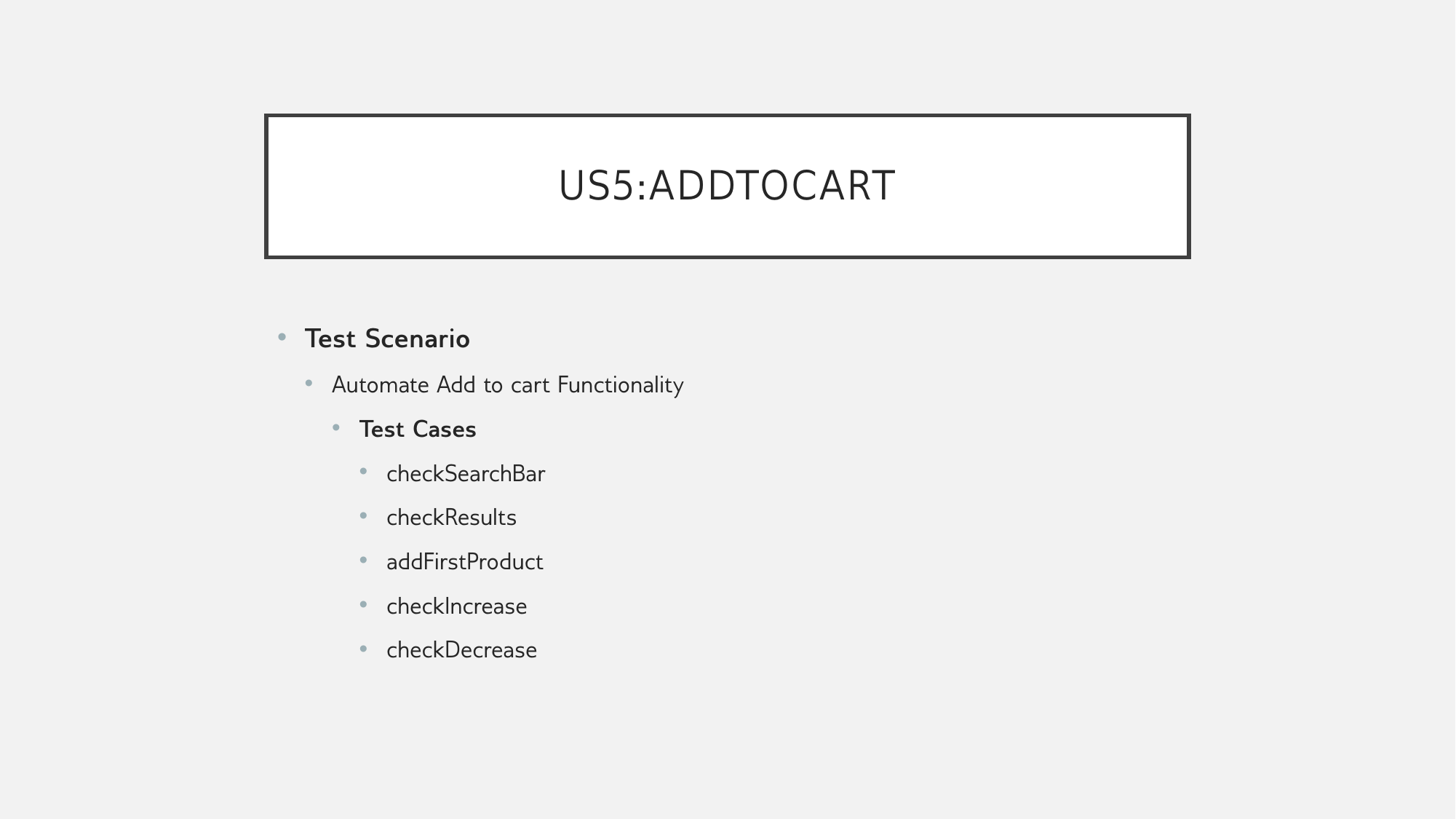

# US5:AddToCart
Test Scenario
Automate Add to cart Functionality
Test Cases
checkSearchBar
checkResults
addFirstProduct
checkIncrease
checkDecrease